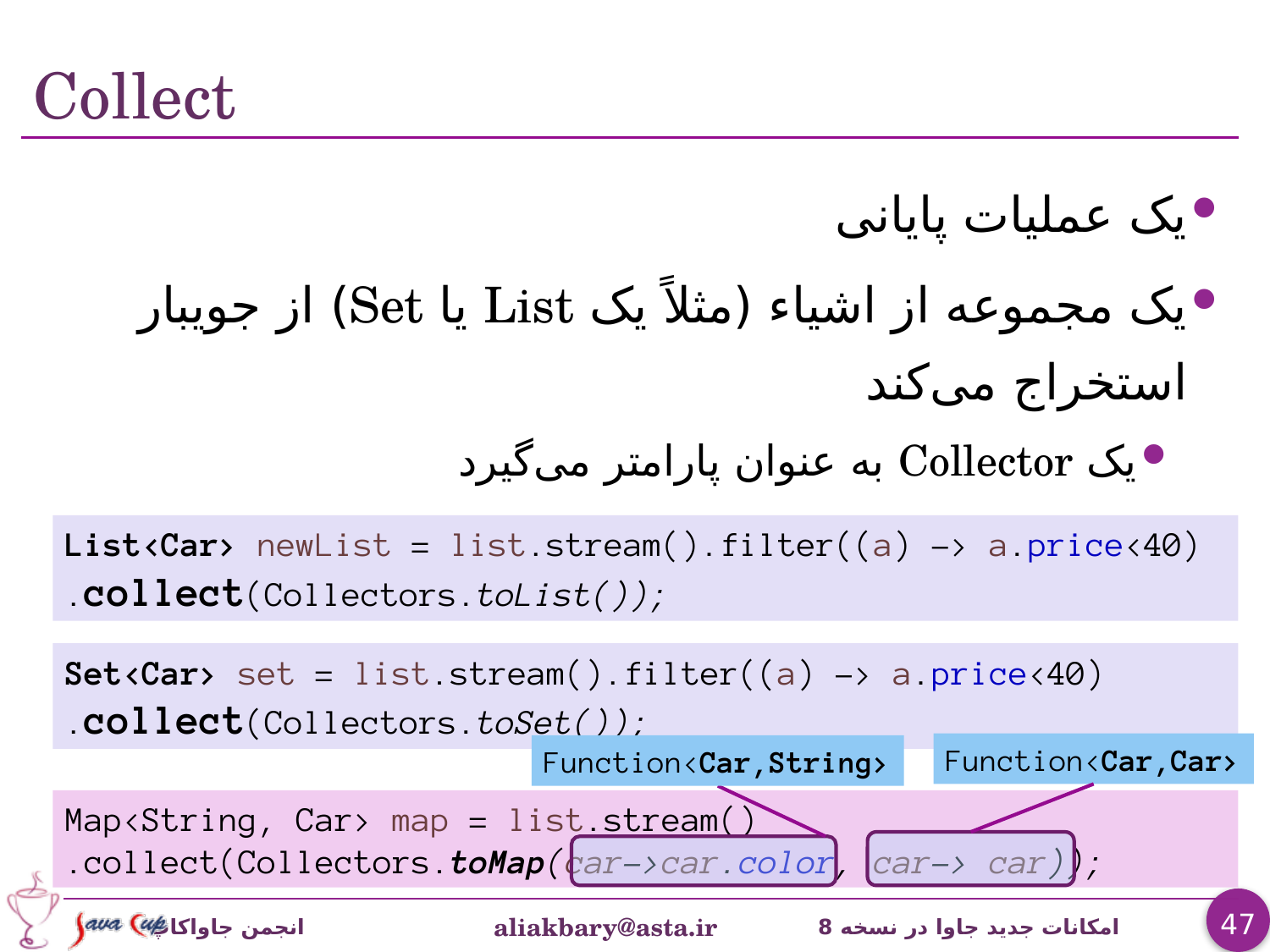

# Collect
یک عملیات پایانی
یک مجموعه از اشیاء (مثلاً یک List يا Set) از جویبار استخراج می‌کند
یک Collector به عنوان پارامتر می‌گیرد
مثال:

List<Car> newList = list.stream().filter((a) -> a.price<40)
.collect(Collectors.toList());
Set<Car> set = list.stream().filter((a) -> a.price<40)
.collect(Collectors.toSet());
Function<Car,Car>
Function<Car,String>
Map<String, Car> map = list.stream()
.collect(Collectors.toMap(car->car.color, car-> car));